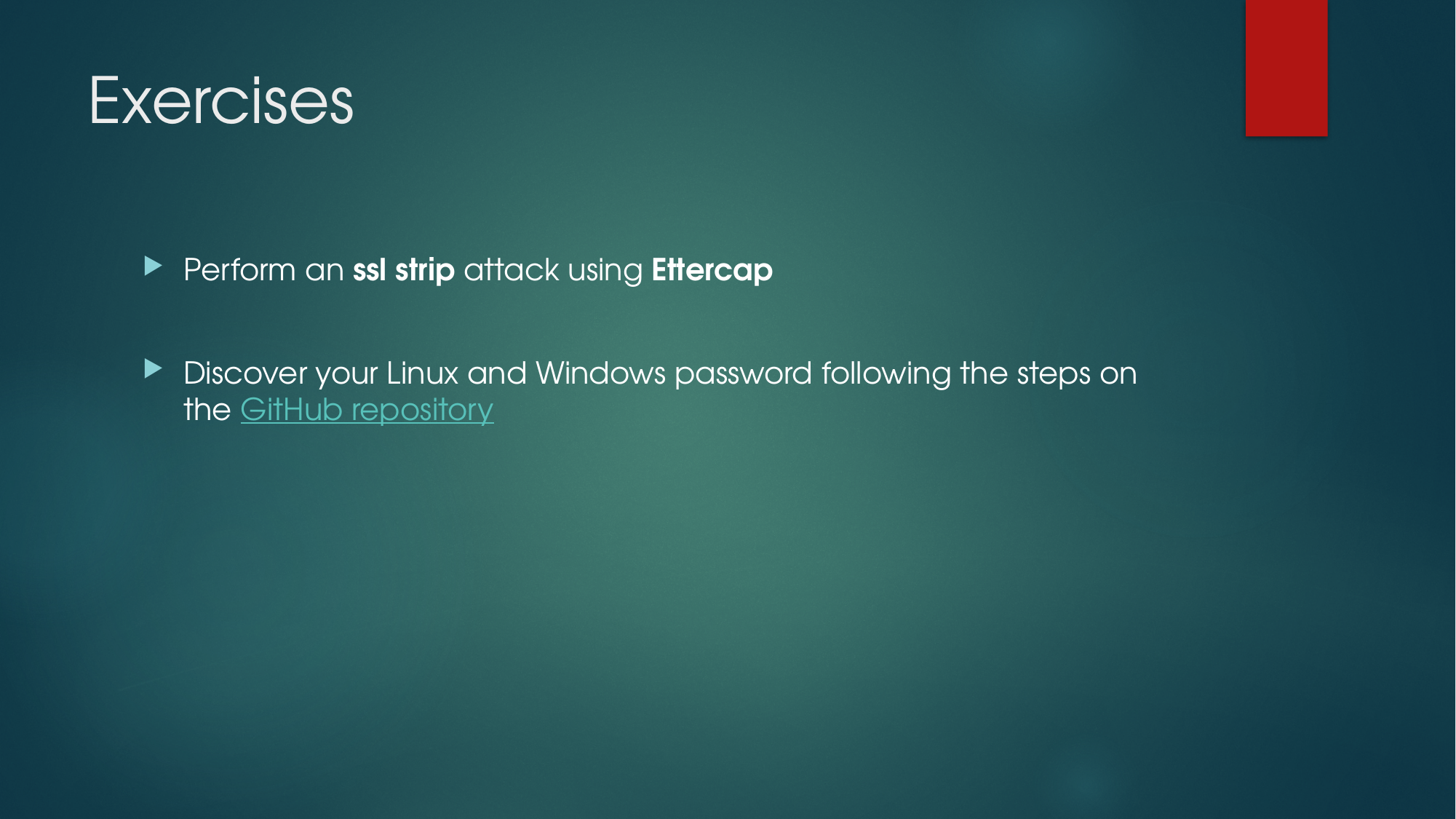

Exercises
Perform an ssl strip attack using Ettercap

Discover your Linux and Windows password following the steps on the GitHub repository